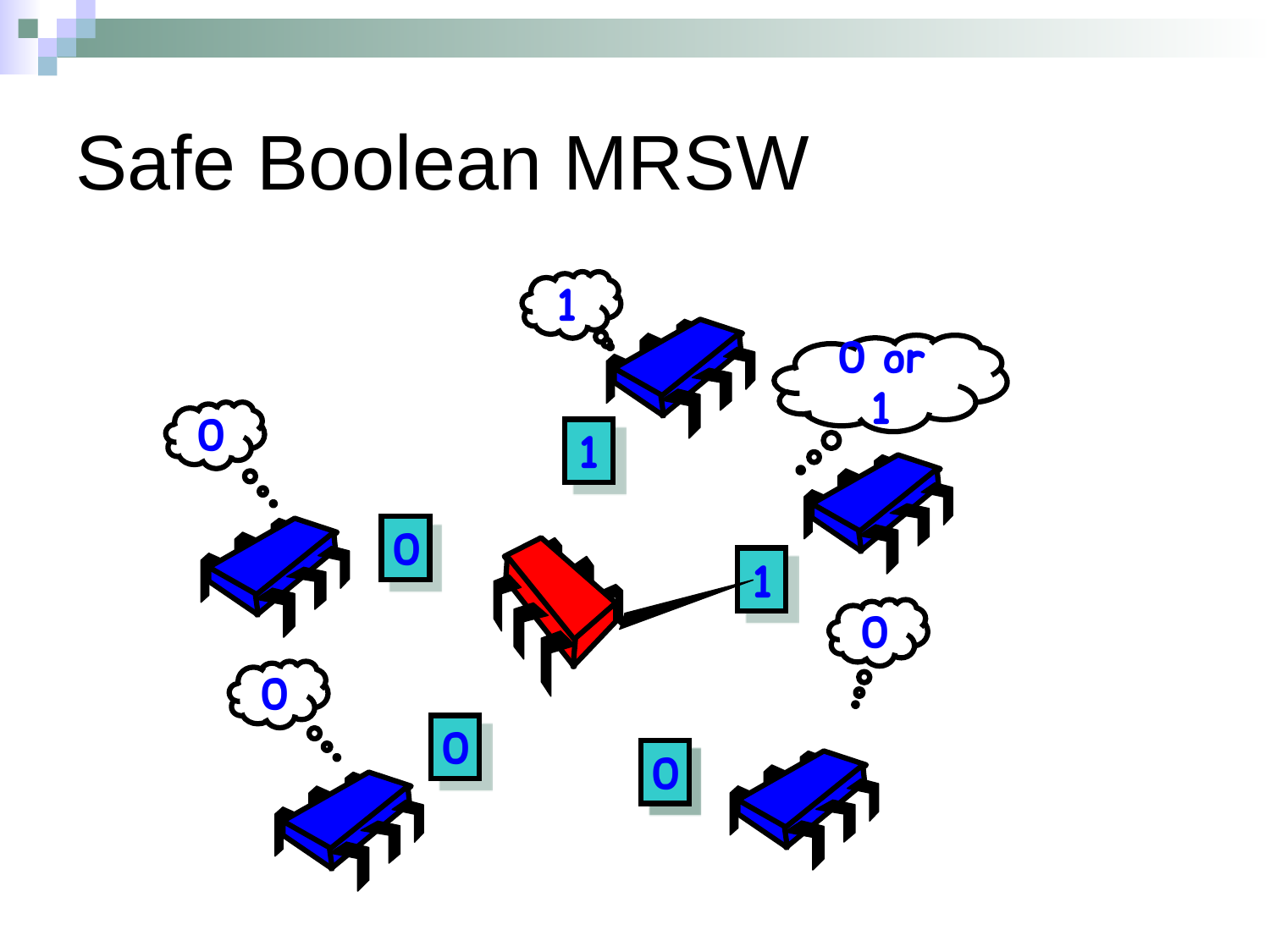

Safe Boolean MRSW
1

0 or 1
0
1

0

1

0

0
0
0
0